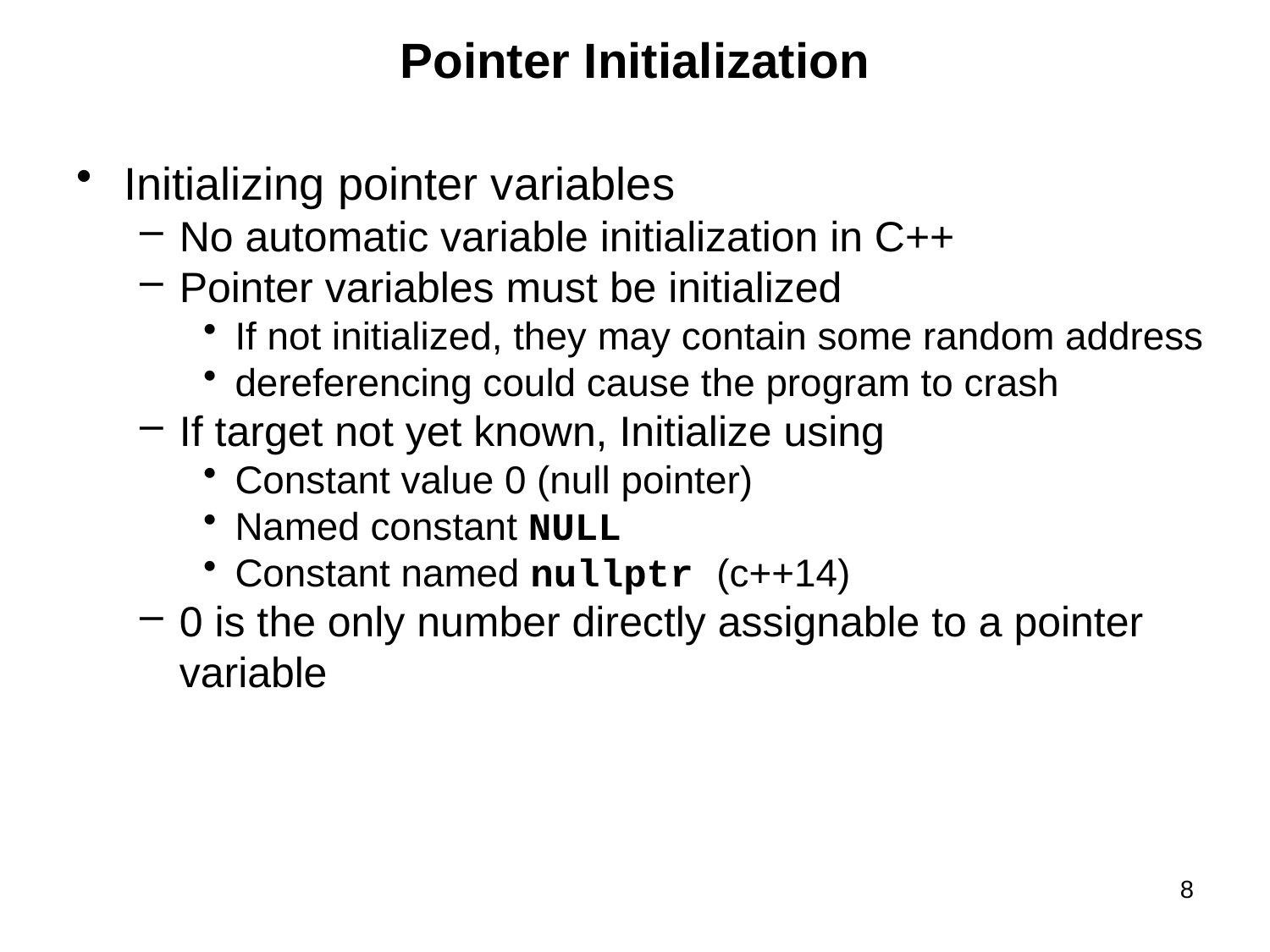

# Pointer Initialization
Initializing pointer variables
No automatic variable initialization in C++
Pointer variables must be initialized
If not initialized, they may contain some random address
dereferencing could cause the program to crash
If target not yet known, Initialize using
Constant value 0 (null pointer)
Named constant NULL
Constant named nullptr (c++14)
0 is the only number directly assignable to a pointer variable

8